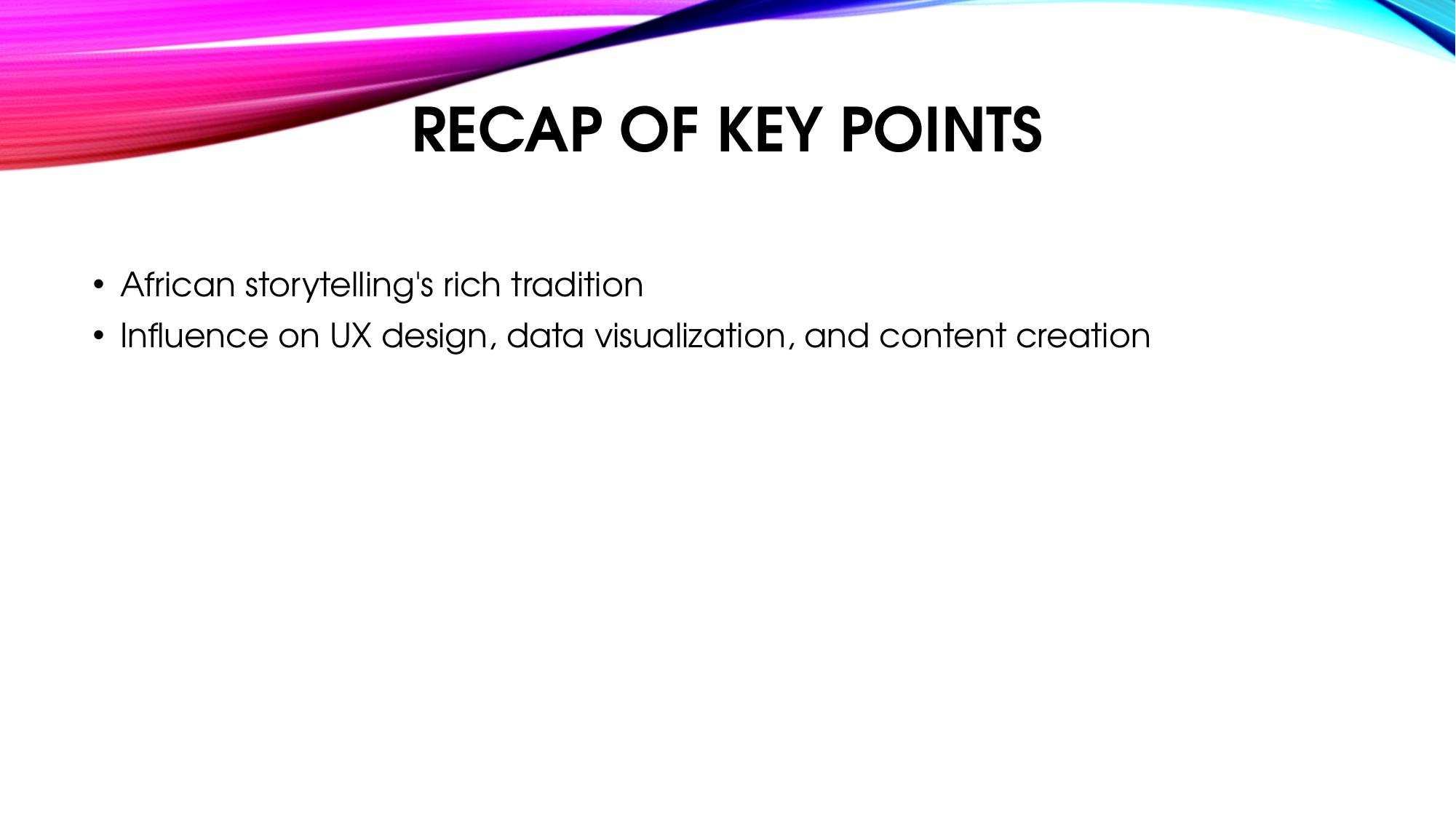

# Recap of Key Points
African storytelling's rich tradition
Influence on UX design, data visualization, and content creation